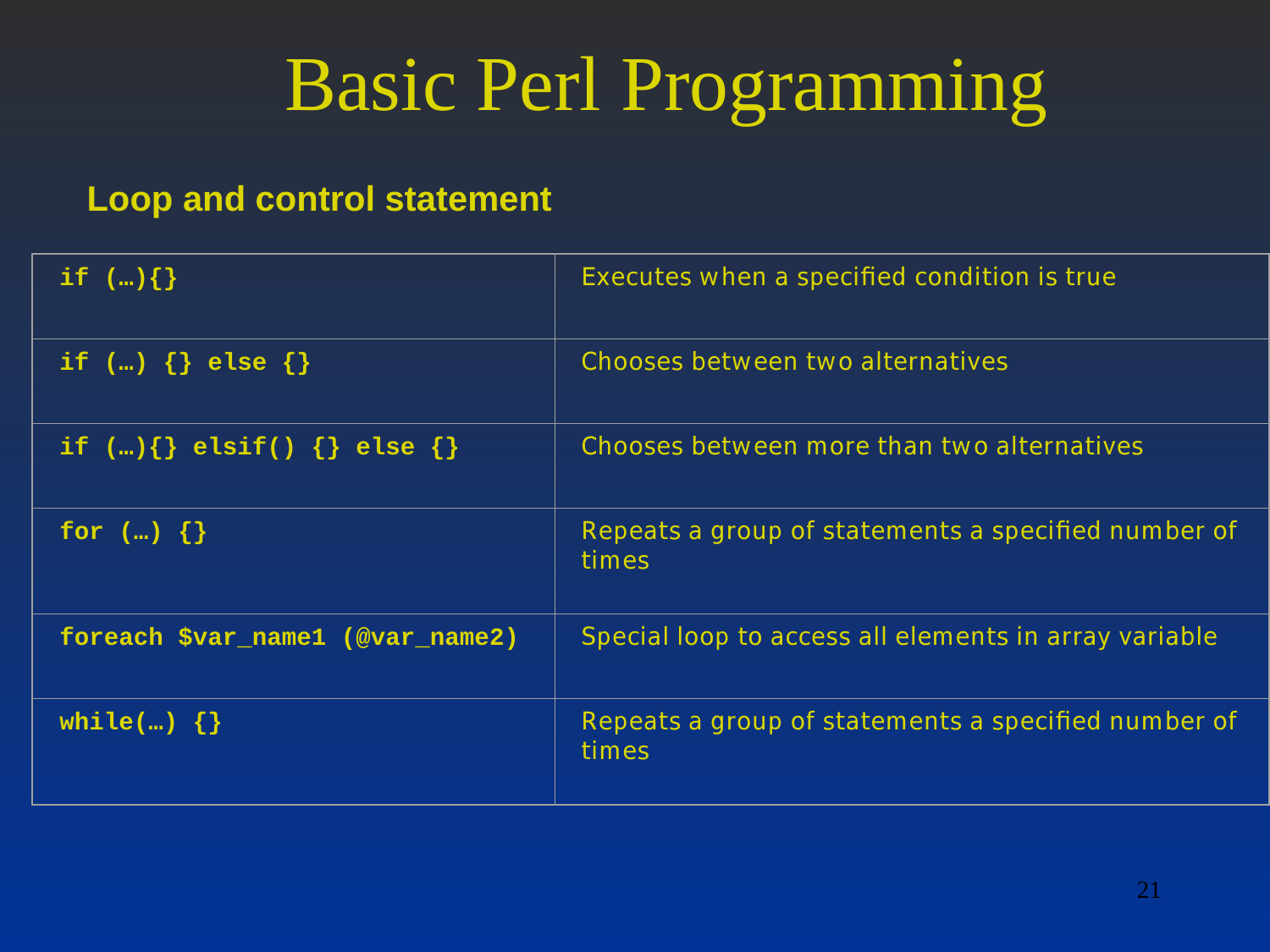

Basic Perl Programming
Loop and control statement

if (…){}

Executes when a specified condition is true

if (…) {} else {}

Chooses between two alternatives

if (…){} elsif() {} else {}

Chooses between more than two alternatives

for (…) {}

Repeats a group of statements a specified number of times

foreach $var_name1 (@var_name2)

Special loop to access all elements in array variable

while(…) {}

Repeats a group of statements a specified number of times

21